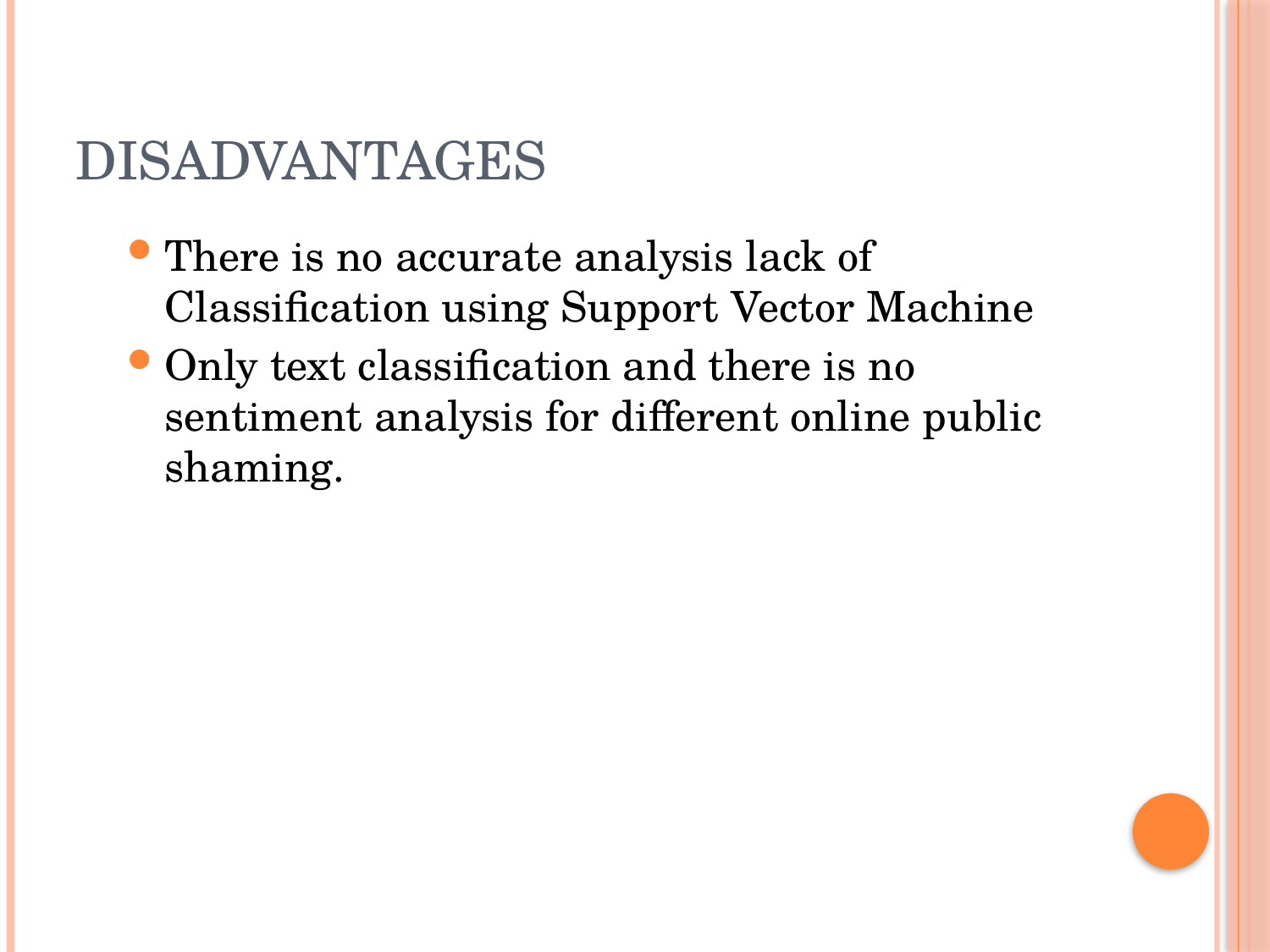

# Disadvantages
There is no accurate analysis lack of  Classification using Support Vector Machine
Only text classification and there is no sentiment analysis for different online public shaming.